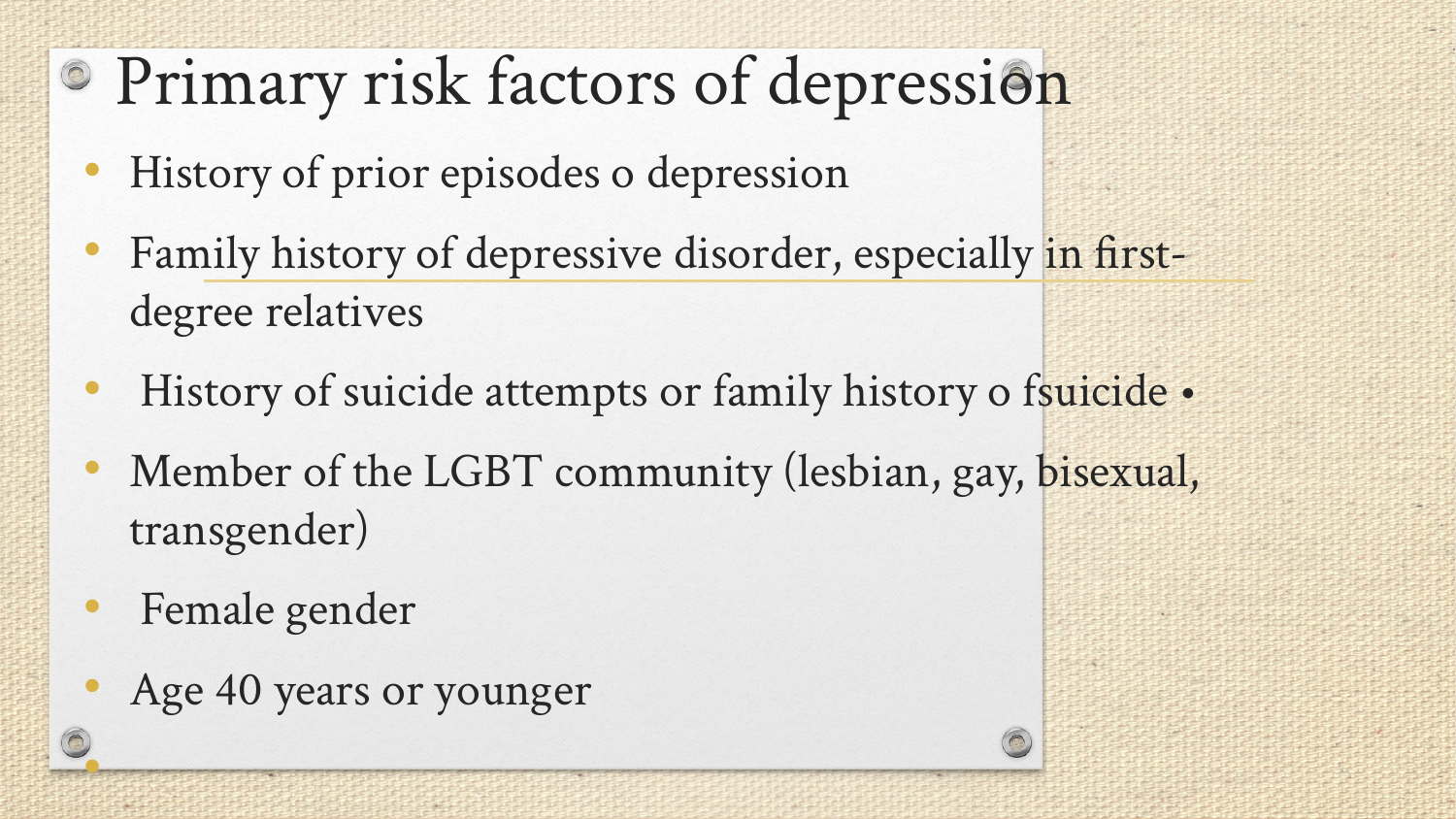

# Primary risk factors of depression
History of prior episodes o depression
Family history of depressive disorder, especially in first-degree relatives
 History of suicide attempts or family history o fsuicide •
Member of the LGBT community (lesbian, gay, bisexual, transgender)
 Female gender
Age 40 years or younger